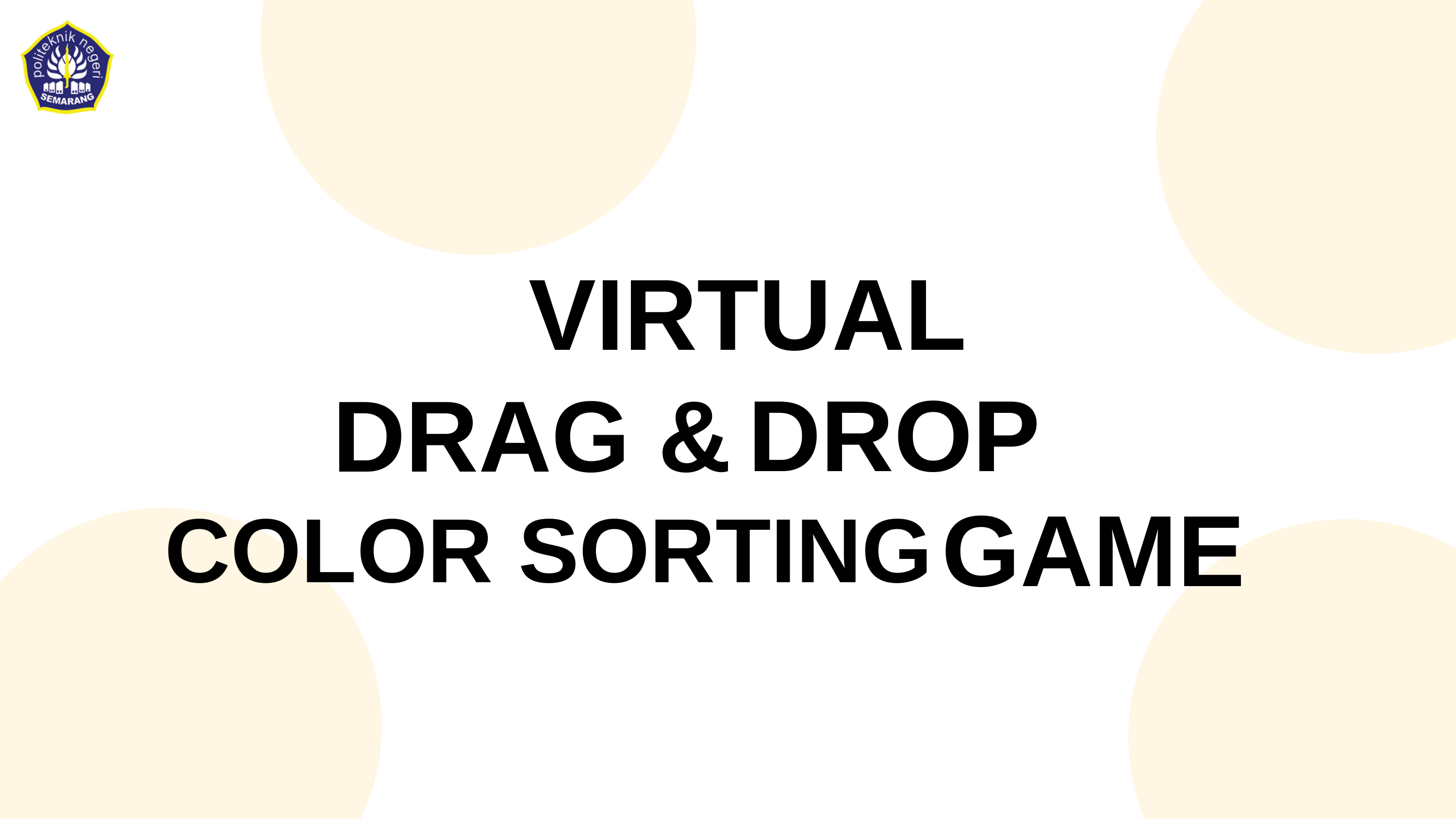

VIRTUAL
DROP
DRAG &
GAME

COLOR SORTING